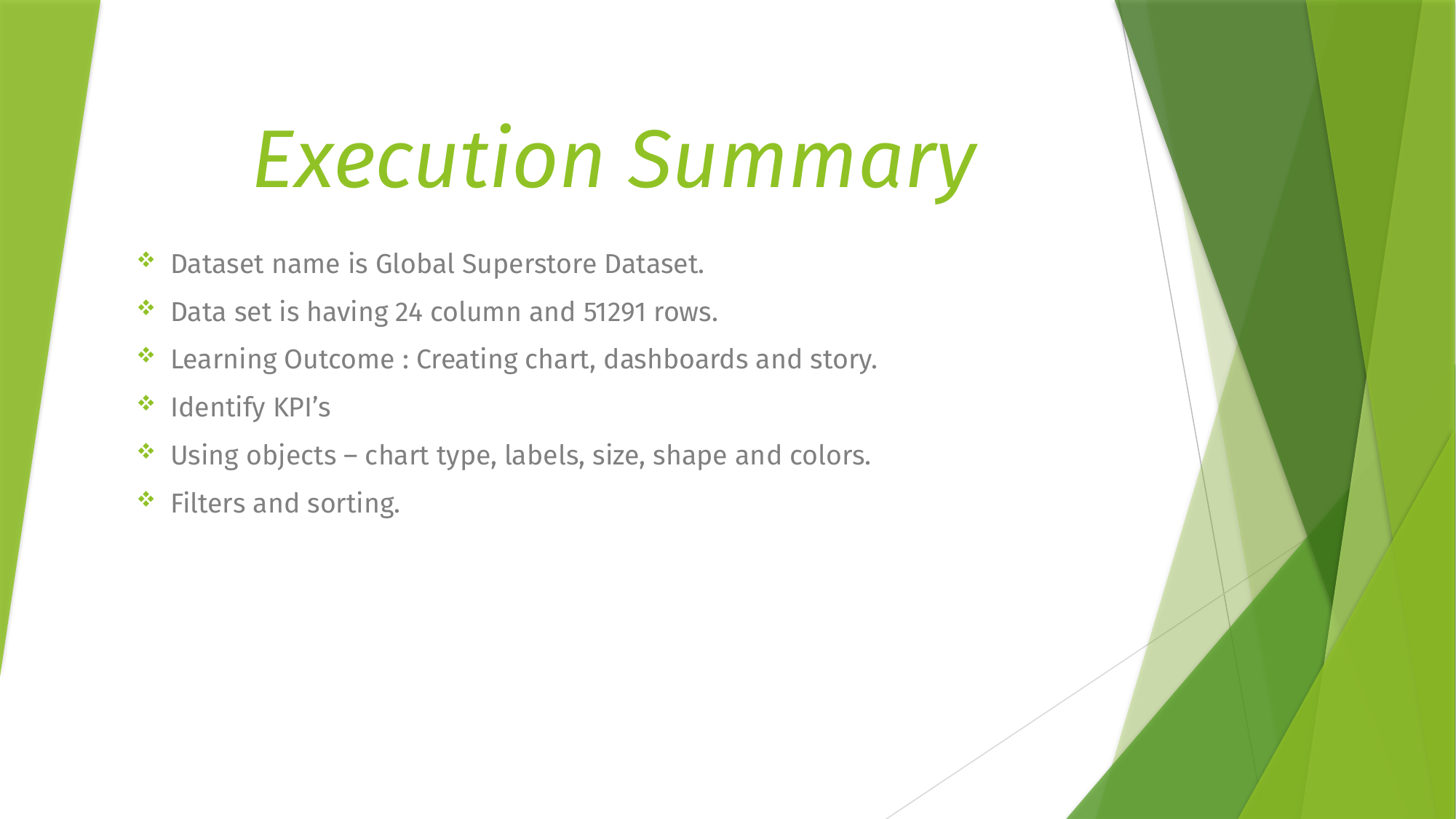

# Execution Summary
Dataset name is Global Superstore Dataset.
Data set is having 24 column and 51291 rows.
Learning Outcome : Creating chart, dashboards and story.
Identify KPI’s
Using objects – chart type, labels, size, shape and colors.
Filters and sorting.